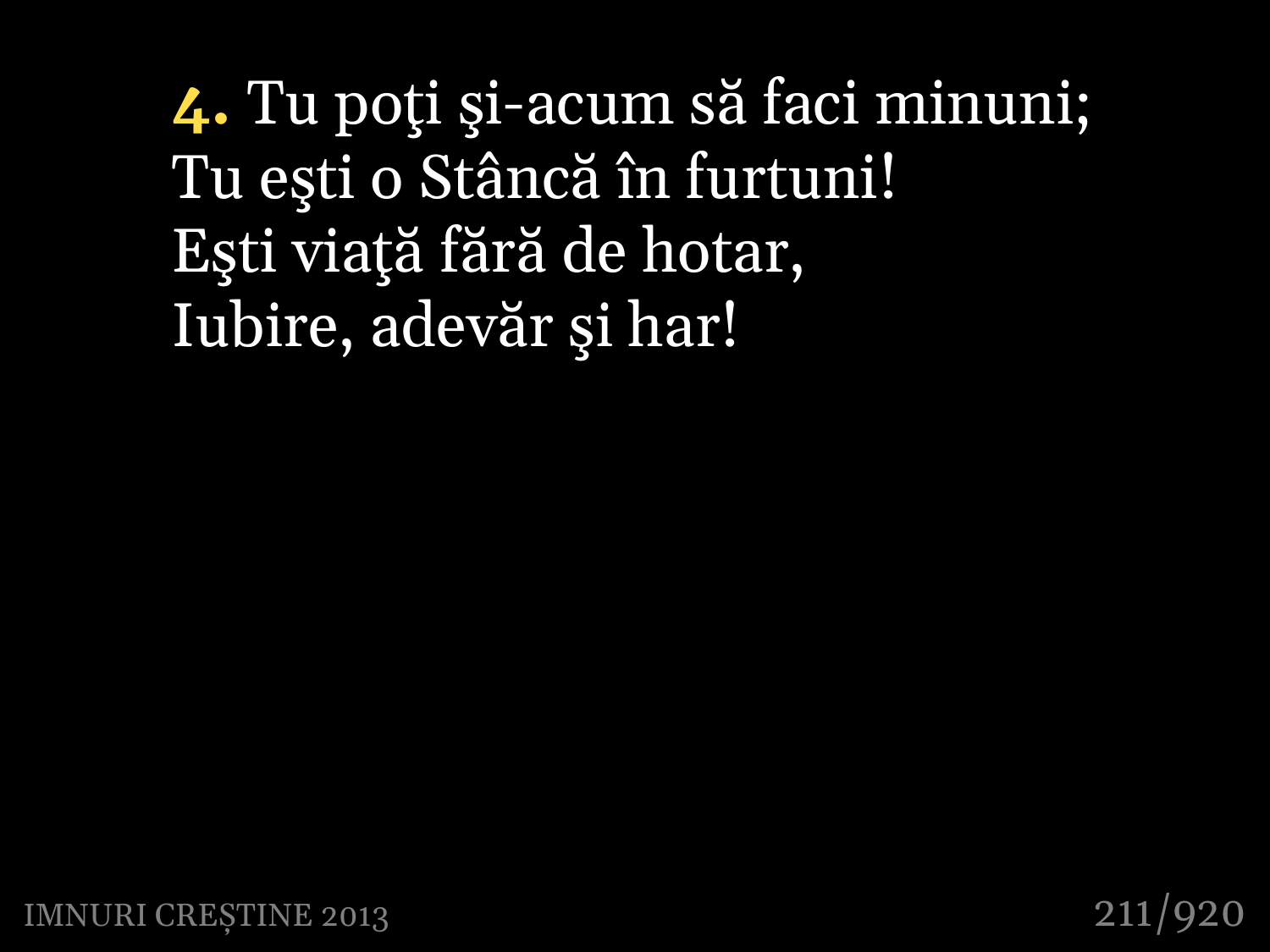

4. Tu poţi şi-acum să faci minuni;
Tu eşti o Stâncă în furtuni!
Eşti viaţă fără de hotar,
Iubire, adevăr şi har!
211/920
IMNURI CREȘTINE 2013